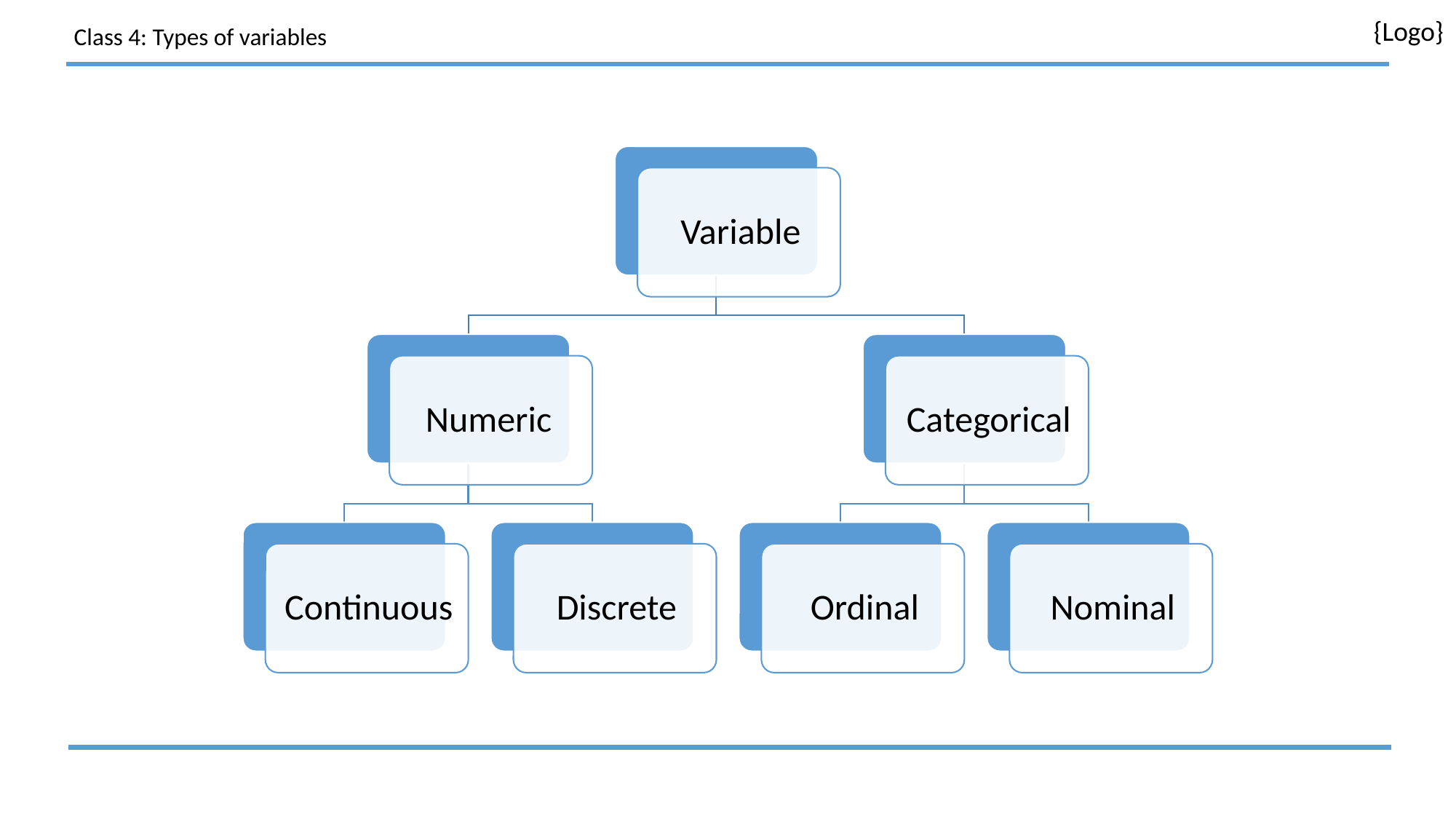

# Class 4: Types of variables
Variable
Numeric
Continuous
Discrete
Categorical
Ordinal
Nominal